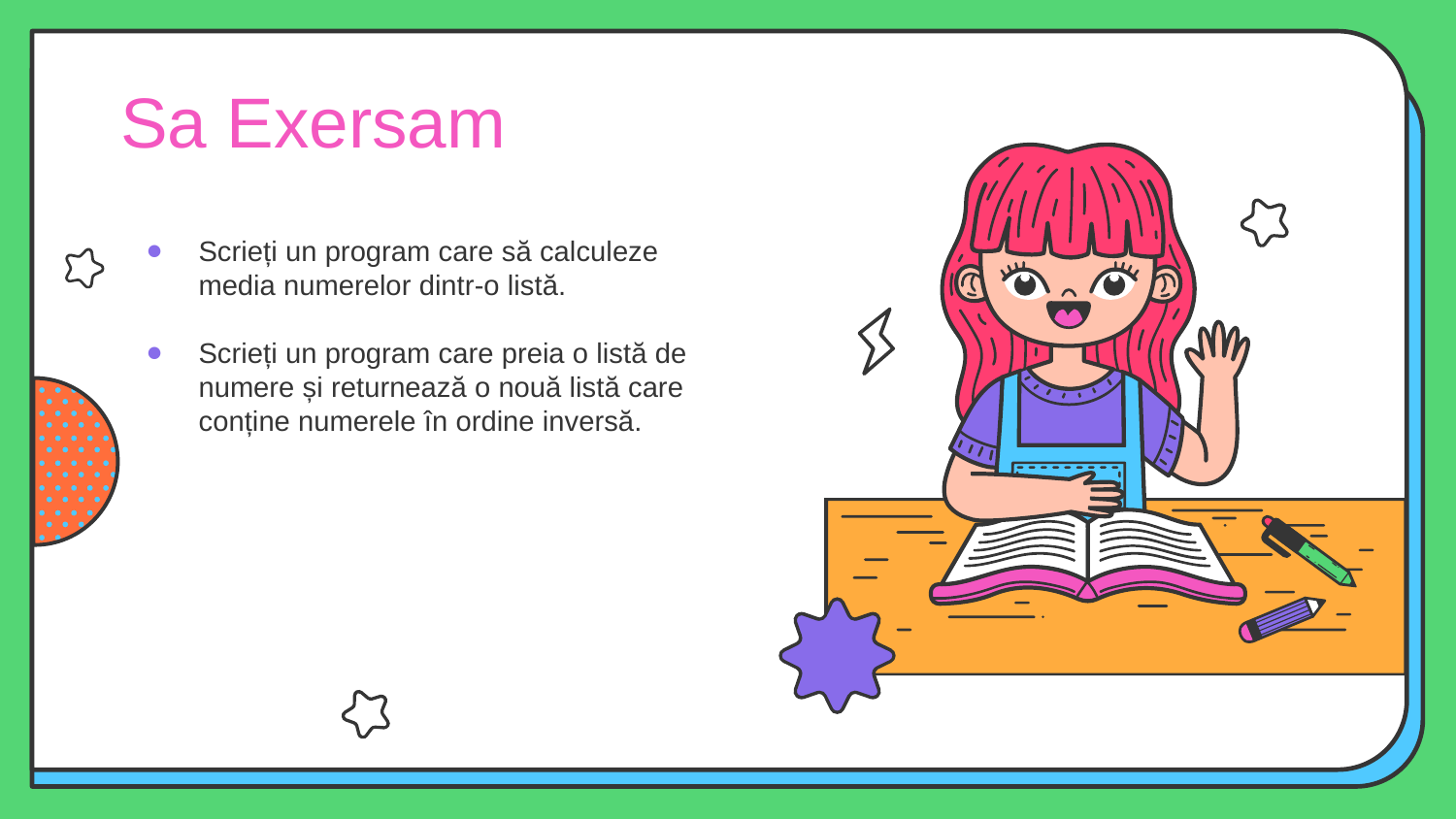

# Sa Exersam

Scrieți un program care să calculeze media numerelor dintr-o listă.

Scrieți un program care preia o listă de numere și returnează o nouă listă care conține numerele în ordine inversă.